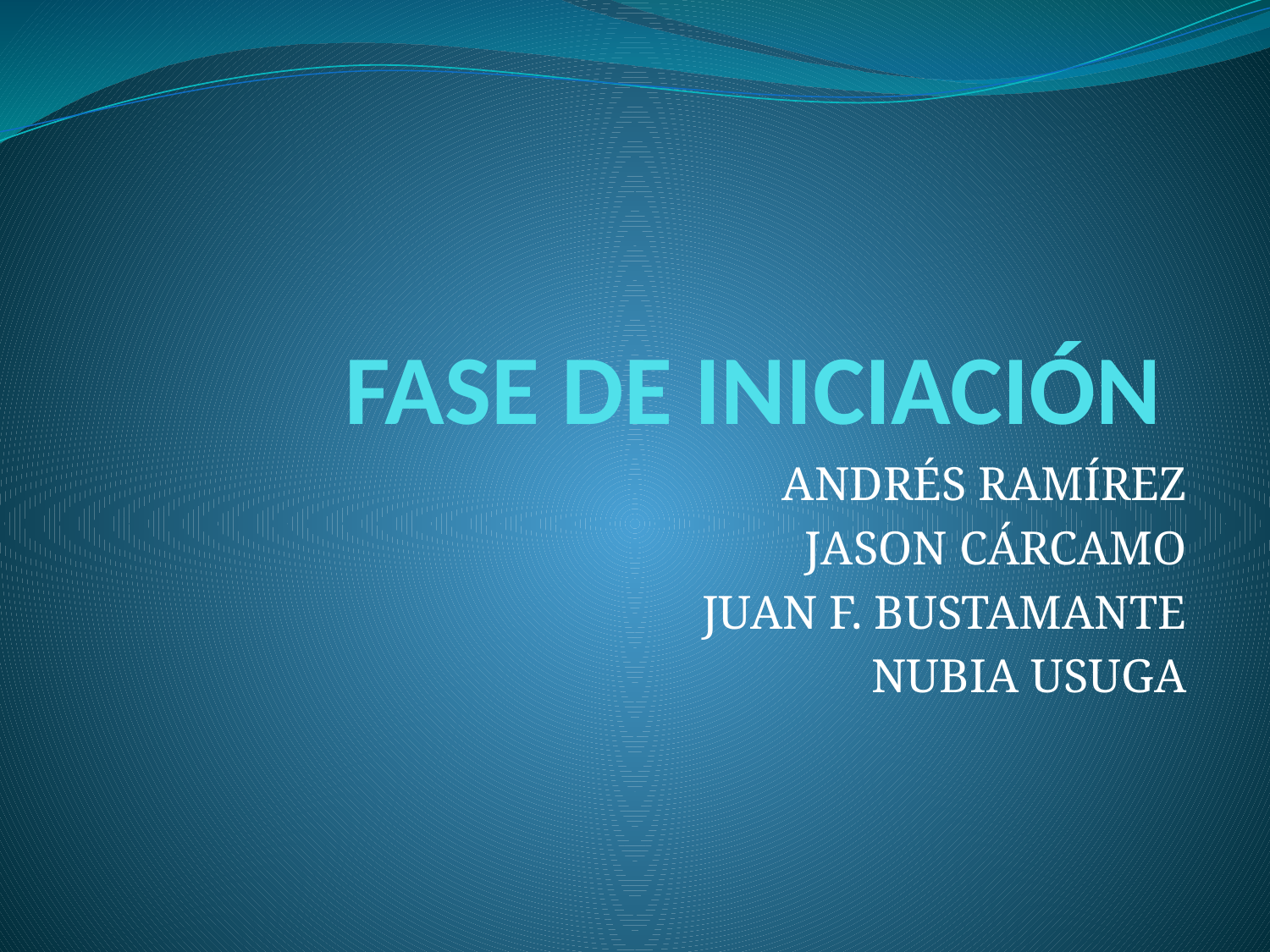

# FASE DE INICIACIÓN
ANDRÉS RAMÍREZ
JASON CÁRCAMO
JUAN F. BUSTAMANTE
NUBIA USUGA